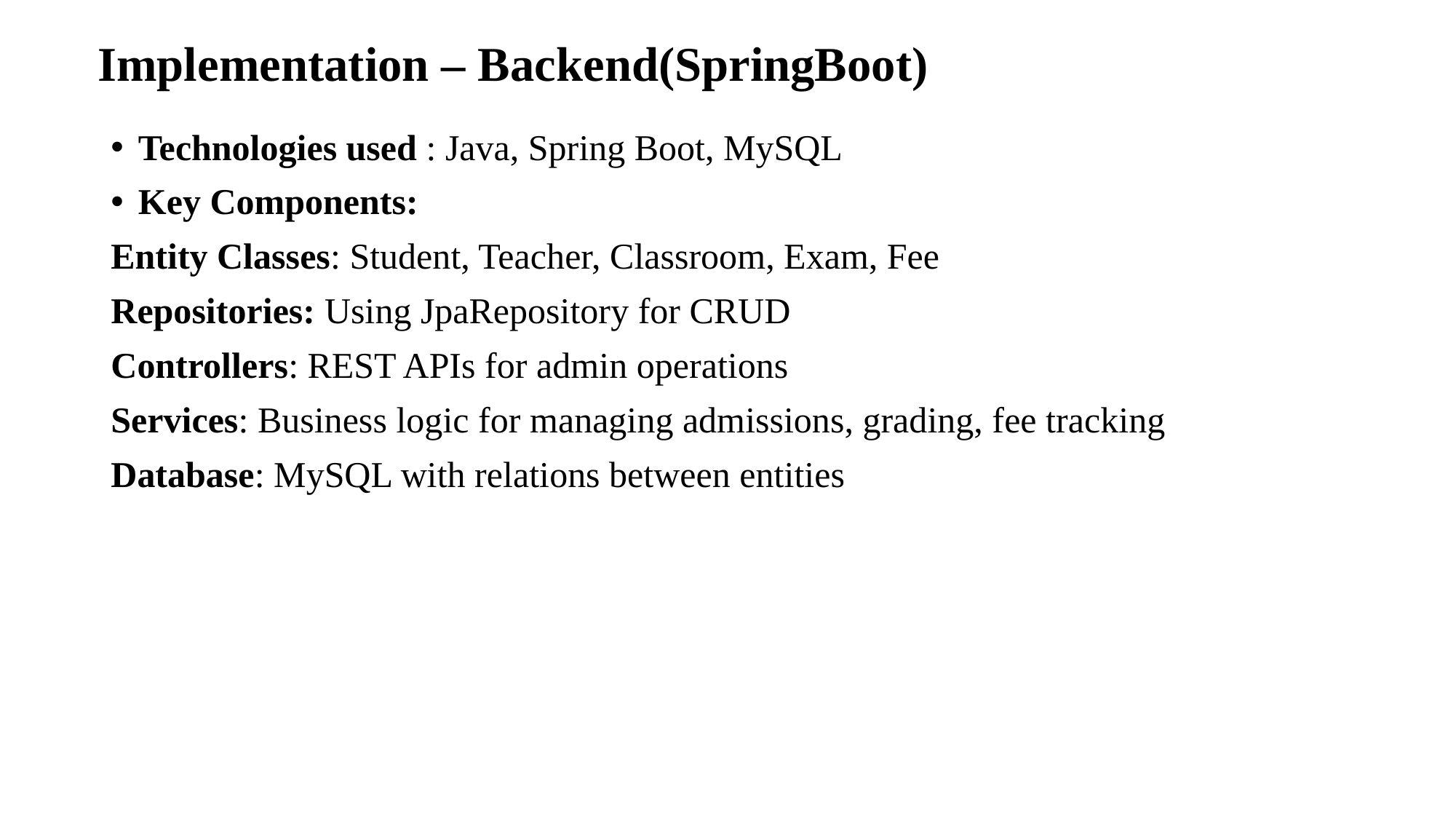

# Implementation – Backend(SpringBoot)
Technologies used : Java, Spring Boot, MySQL
Key Components:
Entity Classes: Student, Teacher, Classroom, Exam, Fee
Repositories: Using JpaRepository for CRUD
Controllers: REST APIs for admin operations
Services: Business logic for managing admissions, grading, fee tracking
Database: MySQL with relations between entities